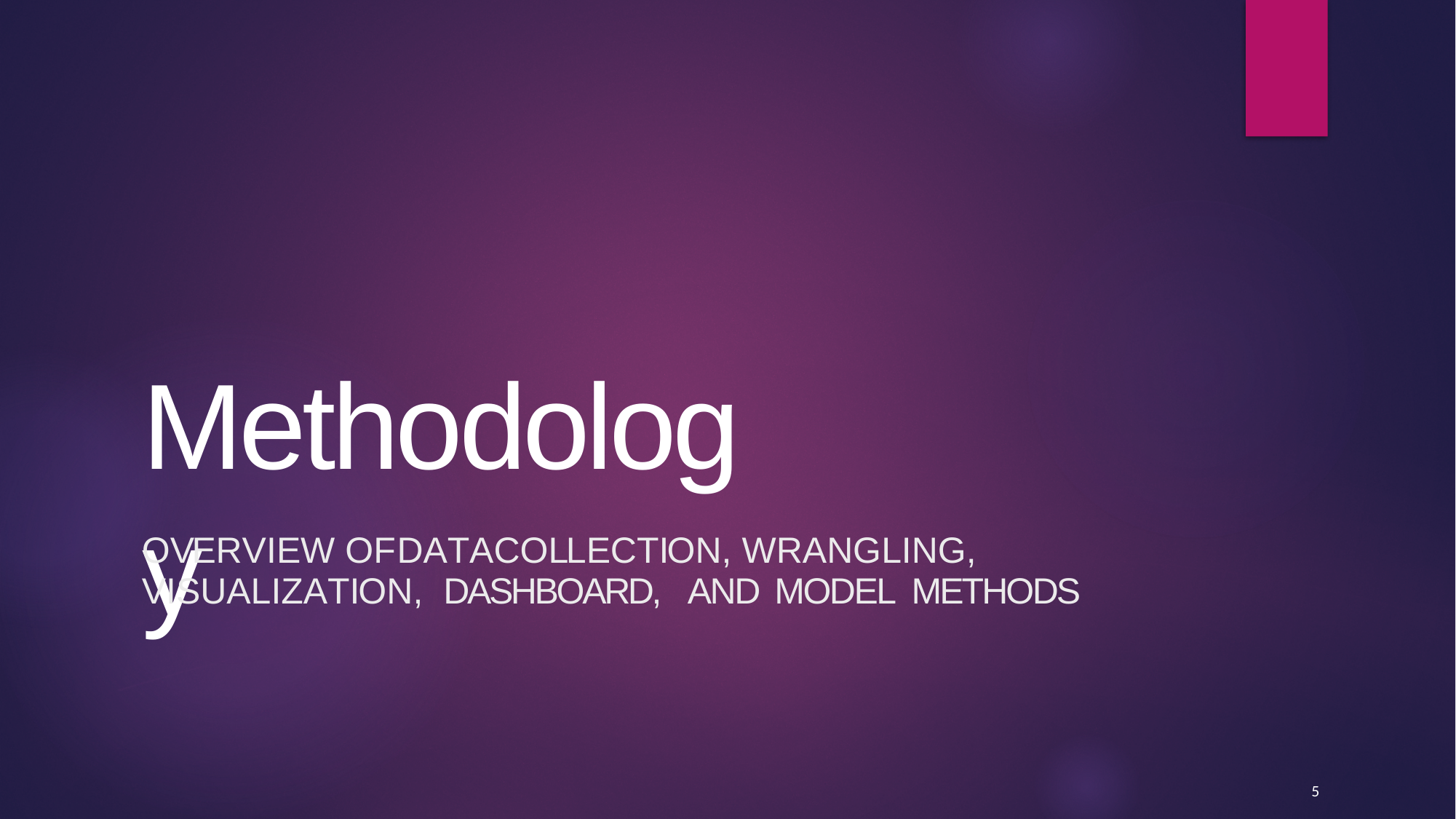

Methodology
OVERVIEW OFDATACOLLECTION, WRANGLING, VISUALIZATION,  DASHBOARD,	AND MODEL METHODS
5